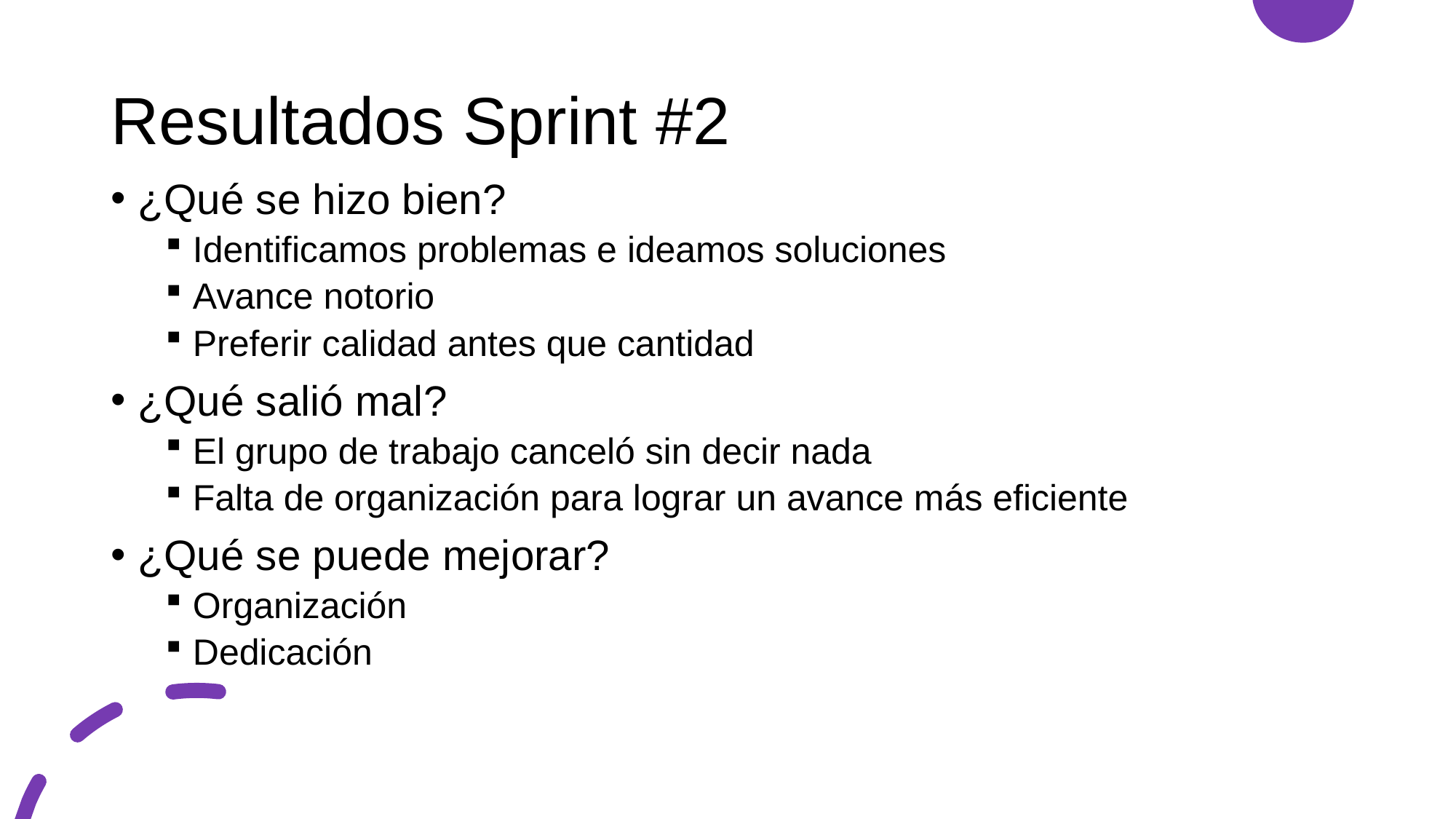

# Resultados Sprint #2
¿Qué se hizo bien?
Identificamos problemas e ideamos soluciones
Avance notorio
Preferir calidad antes que cantidad
¿Qué salió mal?
El grupo de trabajo canceló sin decir nada
Falta de organización para lograr un avance más eficiente
¿Qué se puede mejorar?
Organización
Dedicación